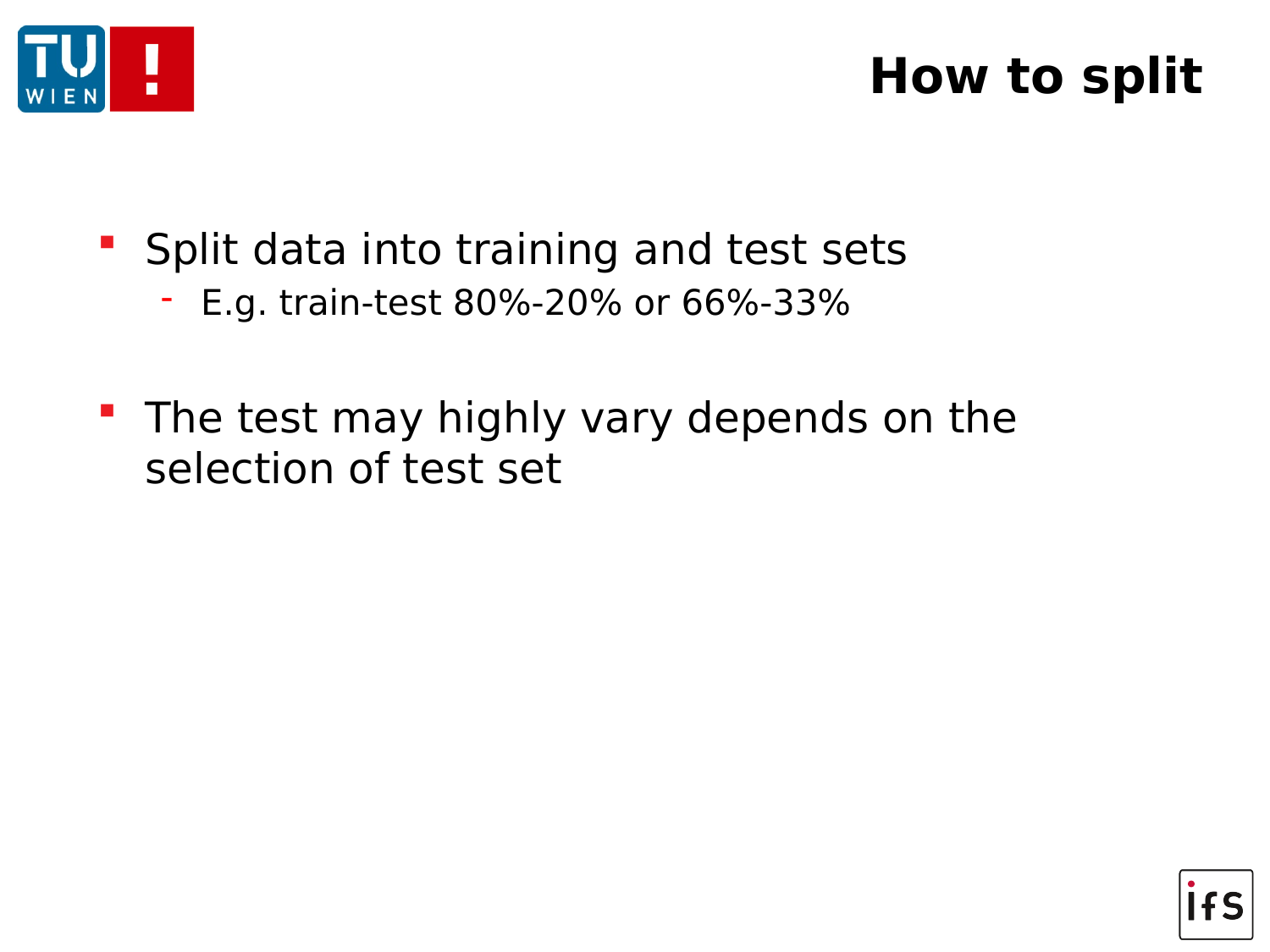

# How to split
Split data into training and test sets
E.g. train-test 80%-20% or 66%-33%

The test may highly vary depends on the selection of test set